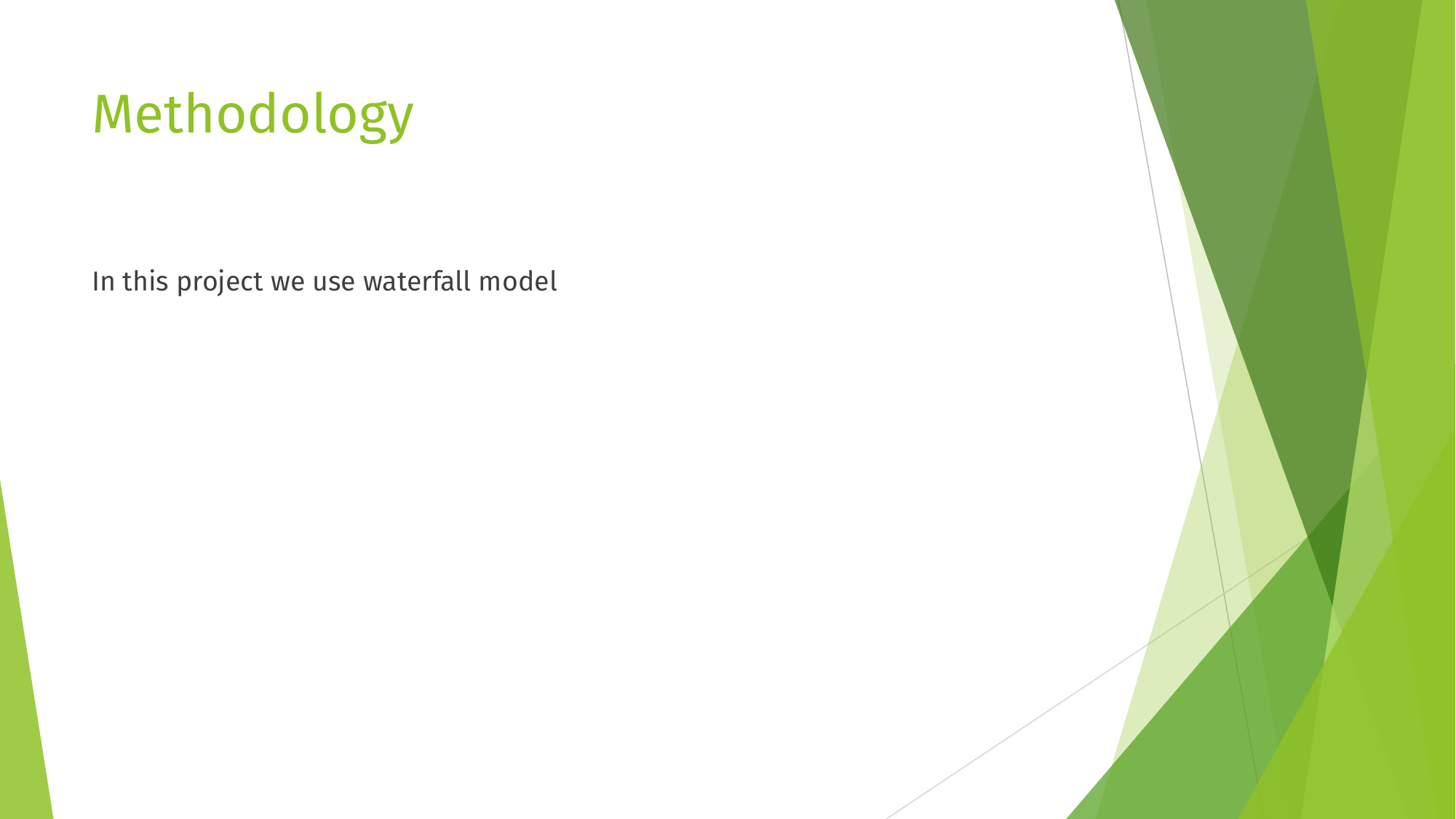

# Methodology
In this project we use waterfall model